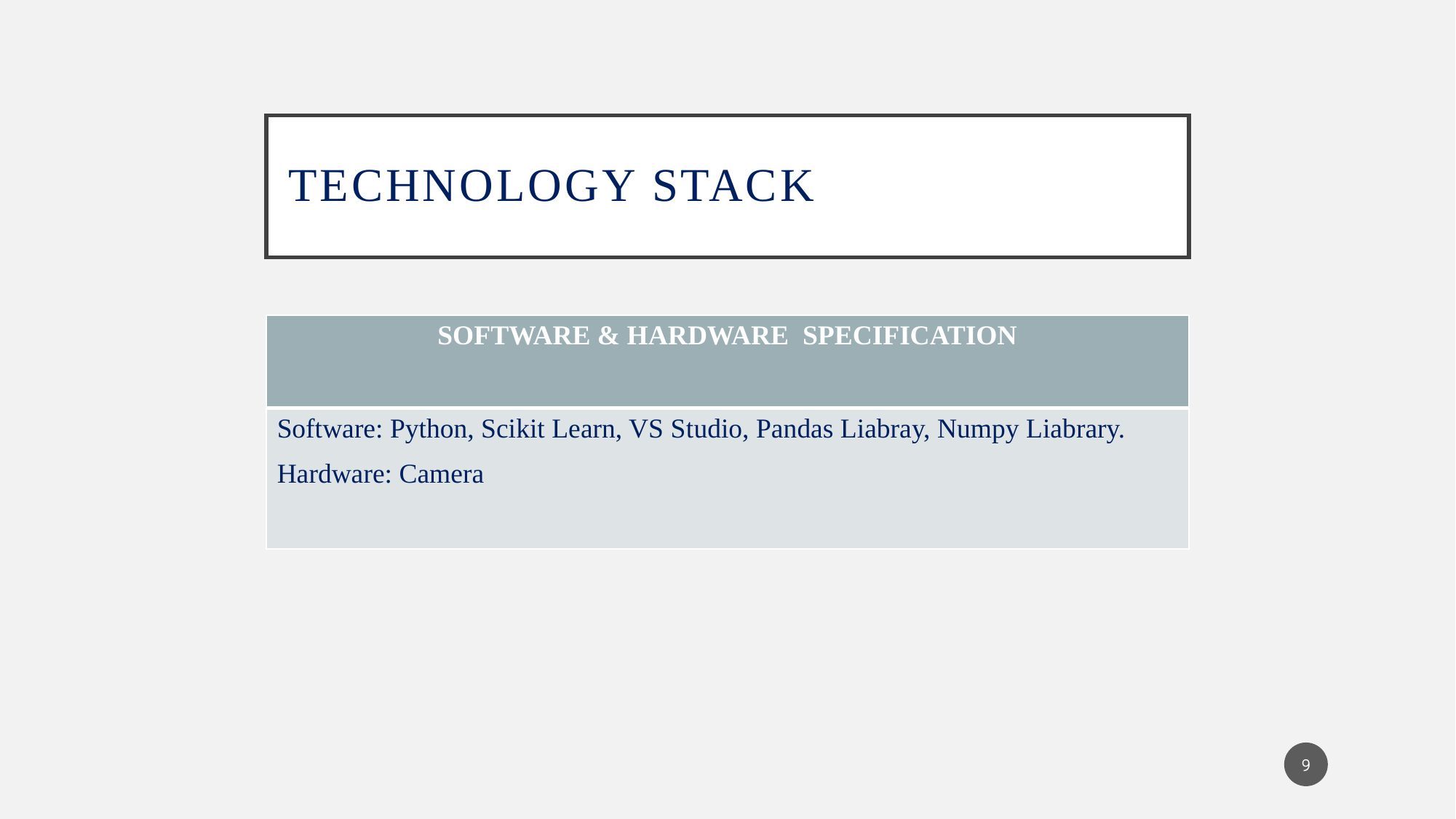

# Technology Stack
| SOFTWARE & HARDWARE SPECIFICATION |
| --- |
| Software: Python, Scikit Learn, VS Studio, Pandas Liabray, Numpy Liabrary. Hardware: Camera |
9